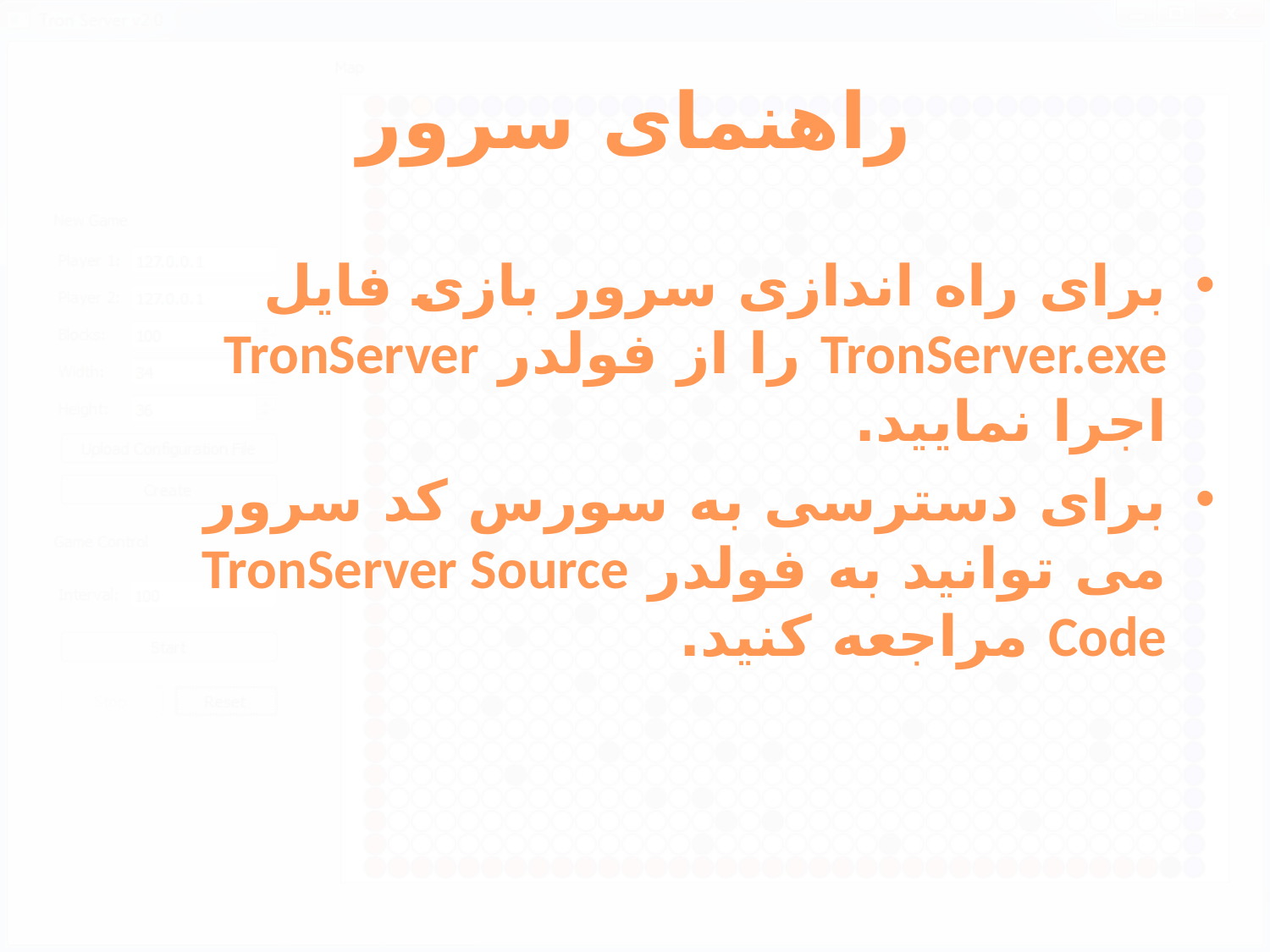

# راهنمای سرور
برای راه اندازی سرور بازی فایل TronServer.exe را از فولدر TronServer اجرا نمایید.
برای دسترسی به سورس کد سرور می توانید به فولدر TronServer Source Code مراجعه کنید.